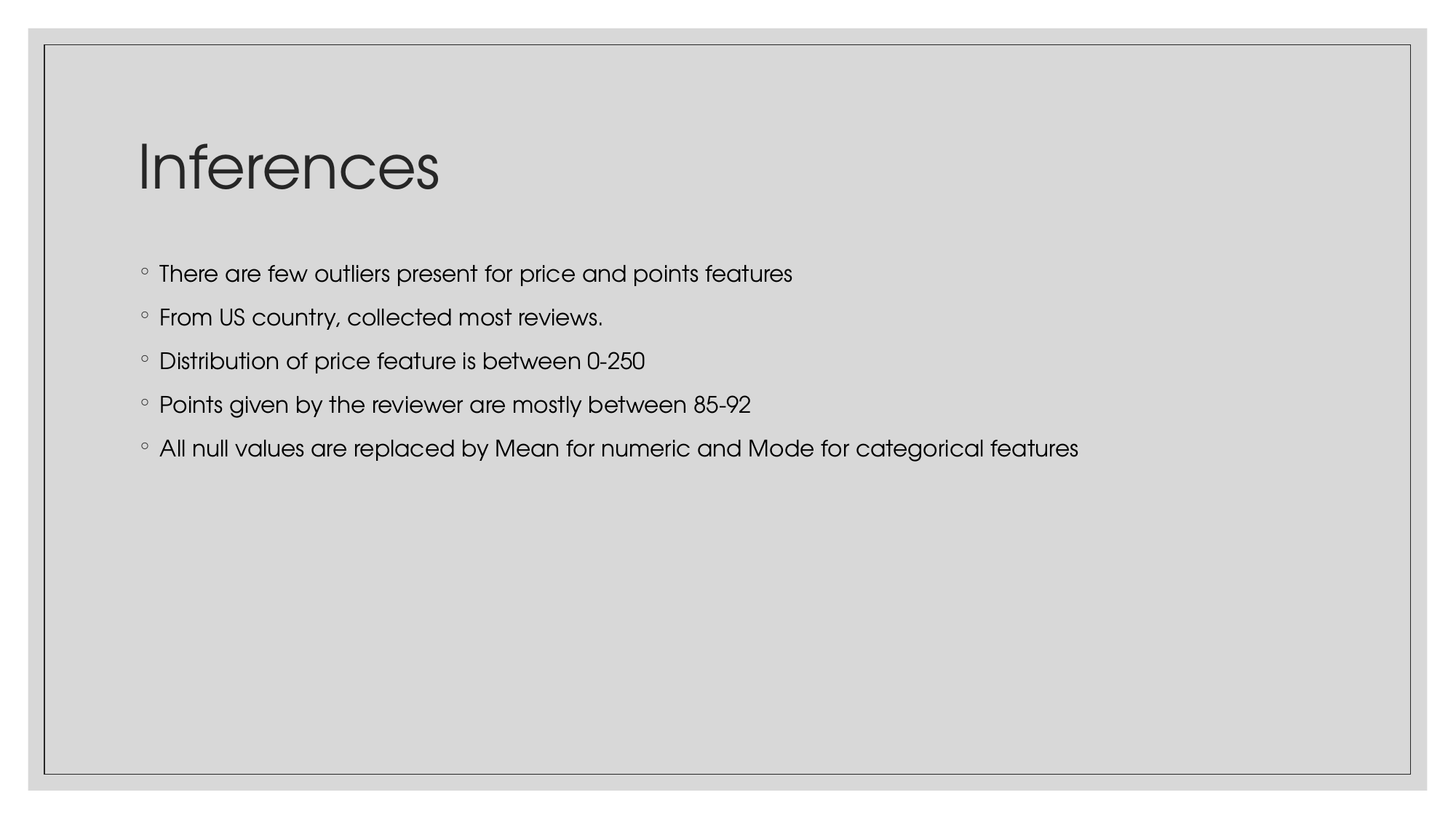

# Inferences
There are few outliers present for price and points features
From US country, collected most reviews.
Distribution of price feature is between 0-250
Points given by the reviewer are mostly between 85-92
All null values are replaced by Mean for numeric and Mode for categorical features